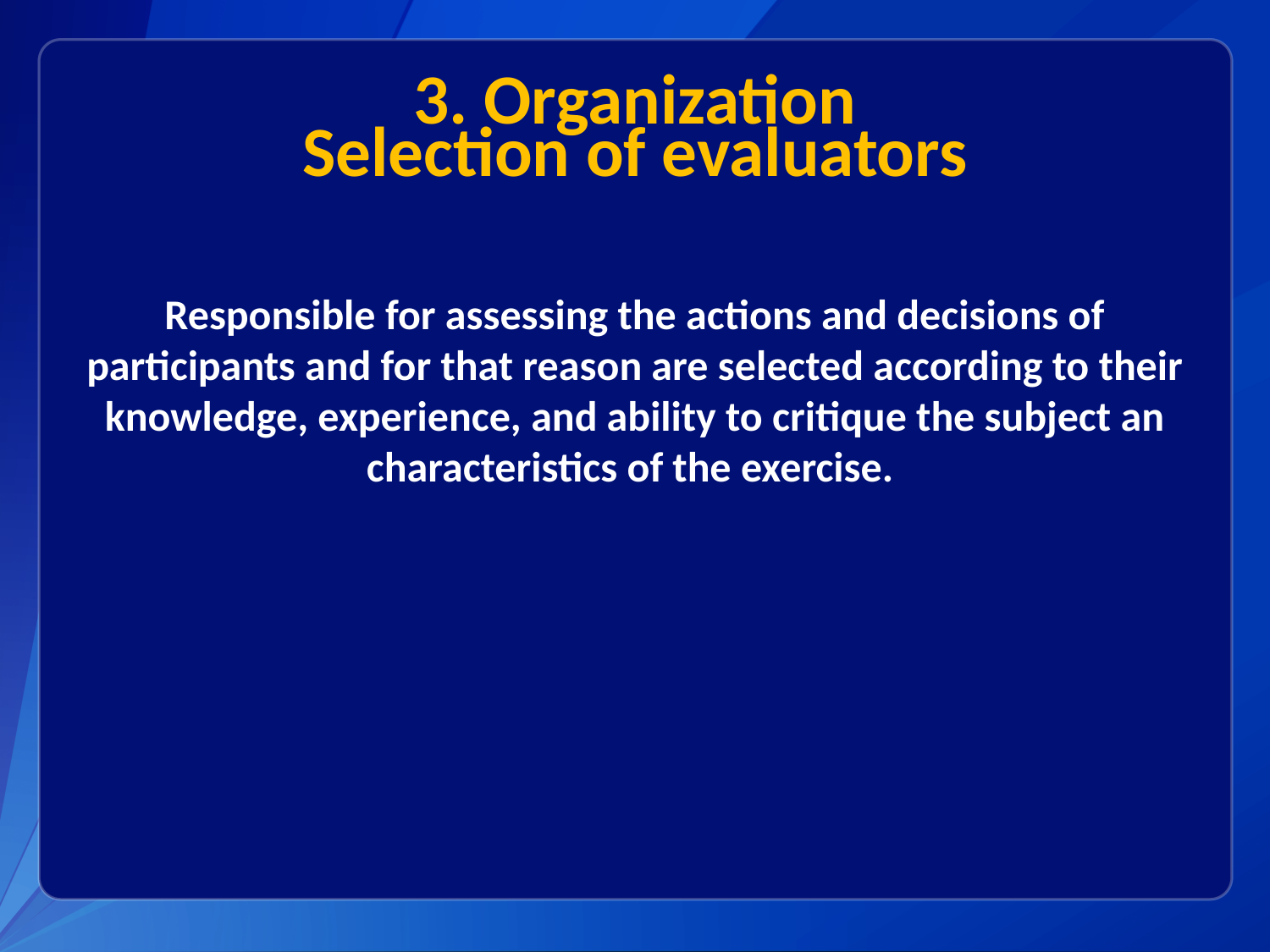

# 3. Organization Selection of evaluators

Responsible for assessing the actions and decisions of participants and for that reason are selected according to their knowledge, experience, and ability to critique the subject an characteristics of the exercise.